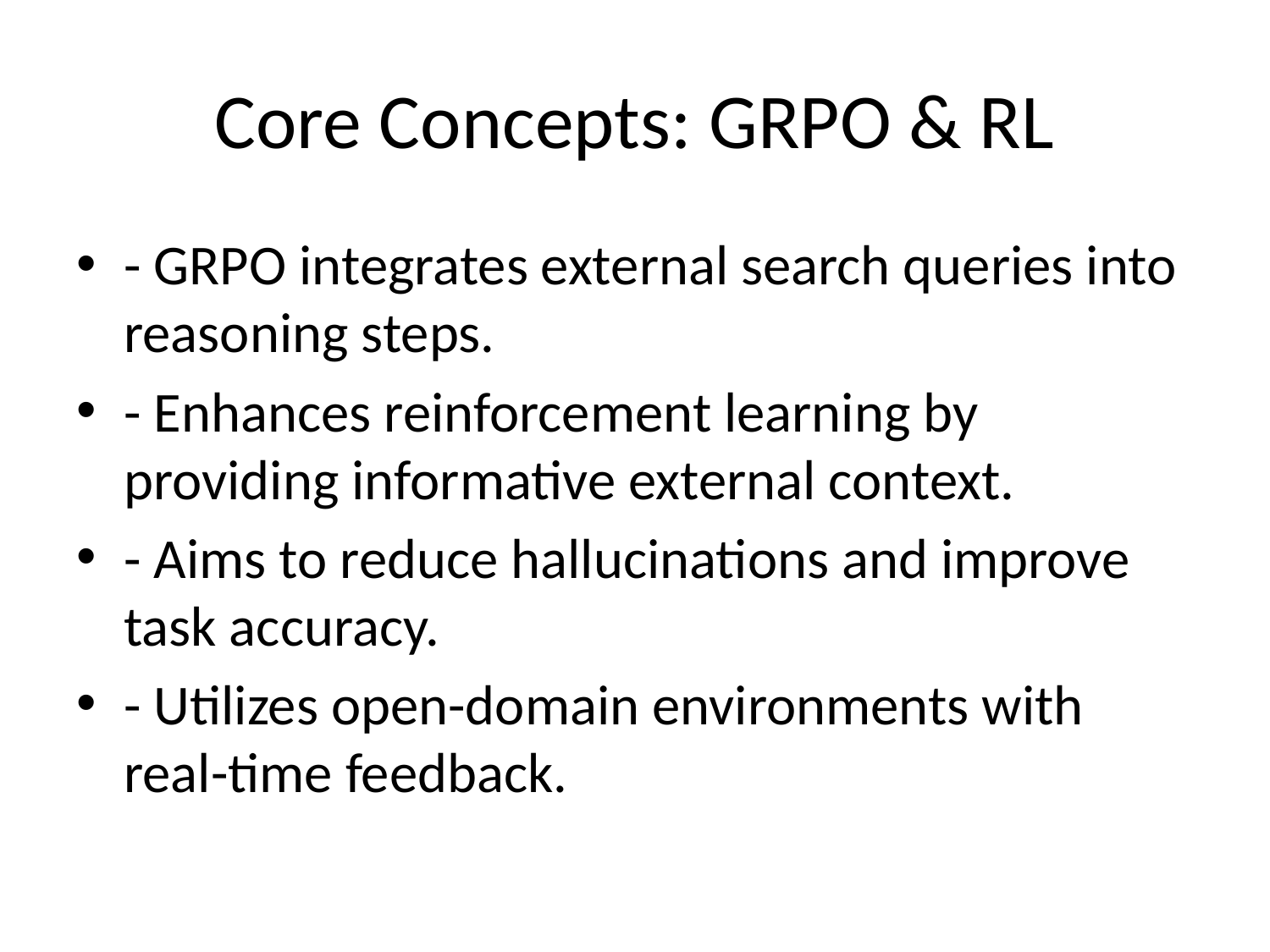

# Core Concepts: GRPO & RL
- GRPO integrates external search queries into reasoning steps.
- Enhances reinforcement learning by providing informative external context.
- Aims to reduce hallucinations and improve task accuracy.
- Utilizes open-domain environments with real-time feedback.